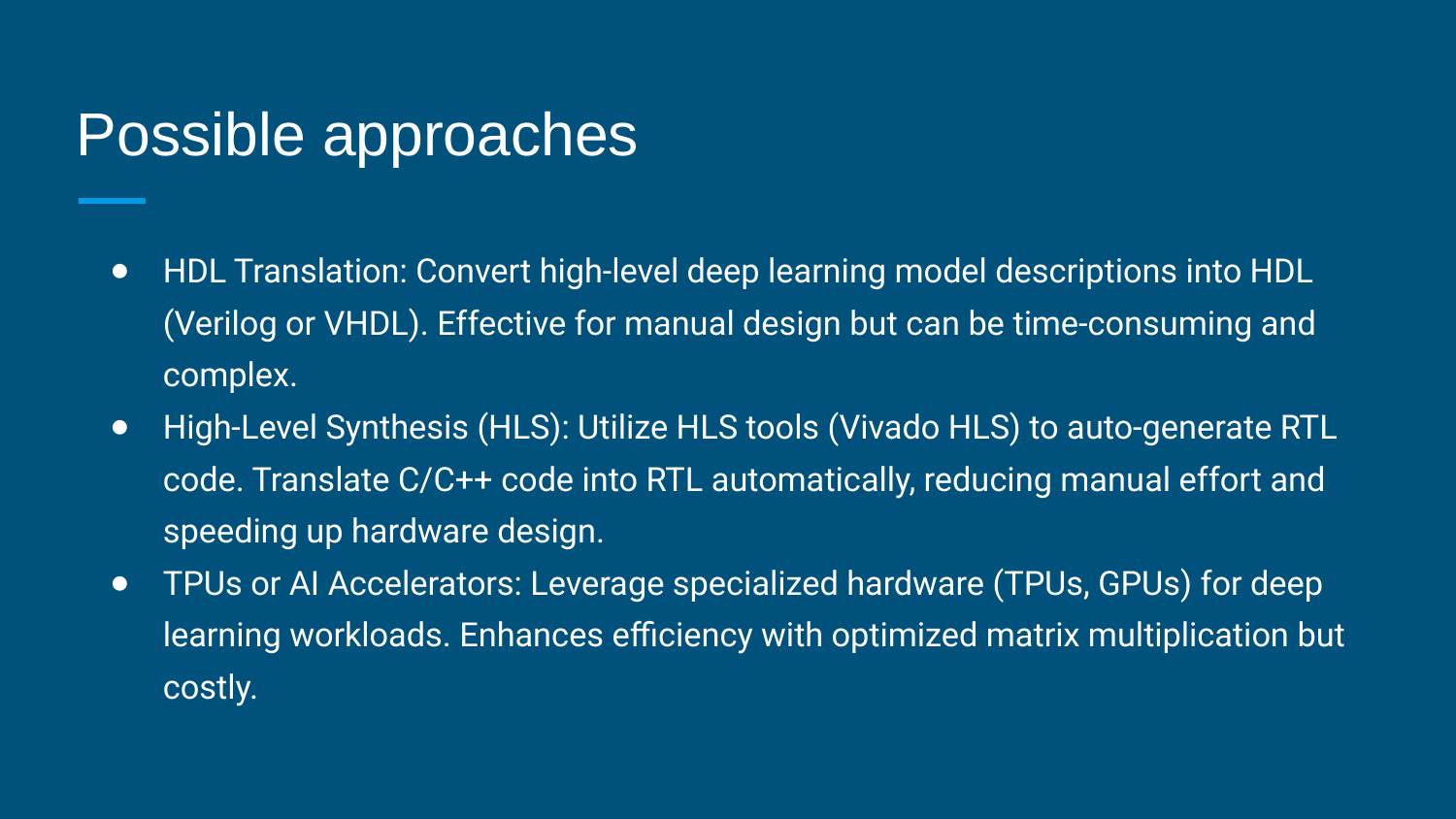

# Possible approaches
HDL Translation: Convert high-level deep learning model descriptions into HDL (Verilog or VHDL). Effective for manual design but can be time-consuming and complex.
High-Level Synthesis (HLS): Utilize HLS tools (Vivado HLS) to auto-generate RTL code. Translate C/C++ code into RTL automatically, reducing manual effort and speeding up hardware design.
TPUs or AI Accelerators: Leverage specialized hardware (TPUs, GPUs) for deep learning workloads. Enhances efficiency with optimized matrix multiplication but costly.